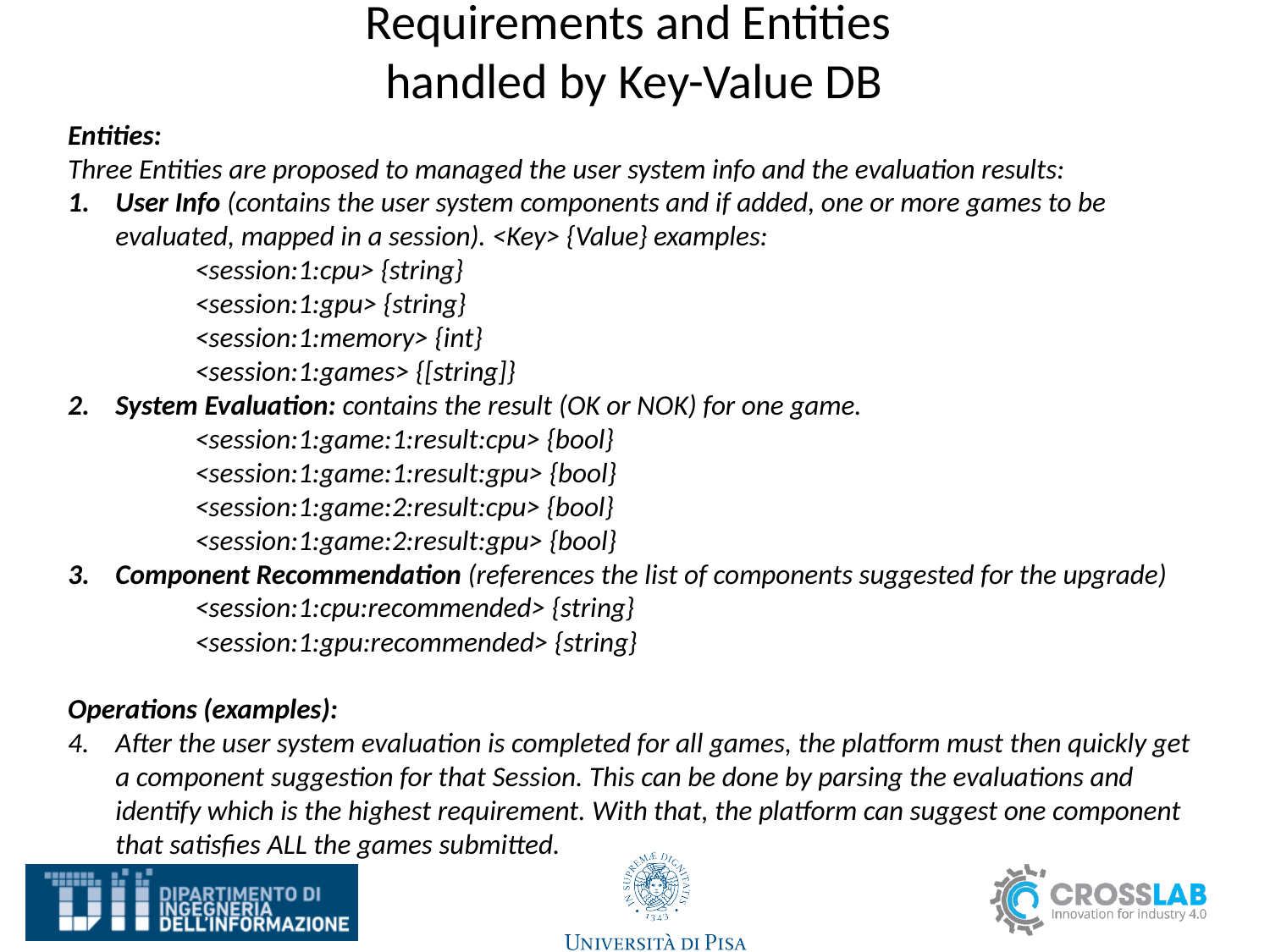

# Requirements and Entities handled by Key-Value DB
Entities:
Three Entities are proposed to managed the user system info and the evaluation results:
User Info (contains the user system components and if added, one or more games to be evaluated, mapped in a session). <Key> {Value} examples:
	<session:1:cpu> {string}
	<session:1:gpu> {string}
	<session:1:memory> {int}
	<session:1:games> {[string]}
System Evaluation: contains the result (OK or NOK) for one game.
	<session:1:game:1:result:cpu> {bool}
	<session:1:game:1:result:gpu> {bool}
	<session:1:game:2:result:cpu> {bool}
	<session:1:game:2:result:gpu> {bool}
Component Recommendation (references the list of components suggested for the upgrade)
	<session:1:cpu:recommended> {string}
	<session:1:gpu:recommended> {string}

Operations (examples):
After the user system evaluation is completed for all games, the platform must then quickly get a component suggestion for that Session. This can be done by parsing the evaluations and  identify which is the highest requirement. With that, the platform can suggest one component that satisfies ALL the games submitted.